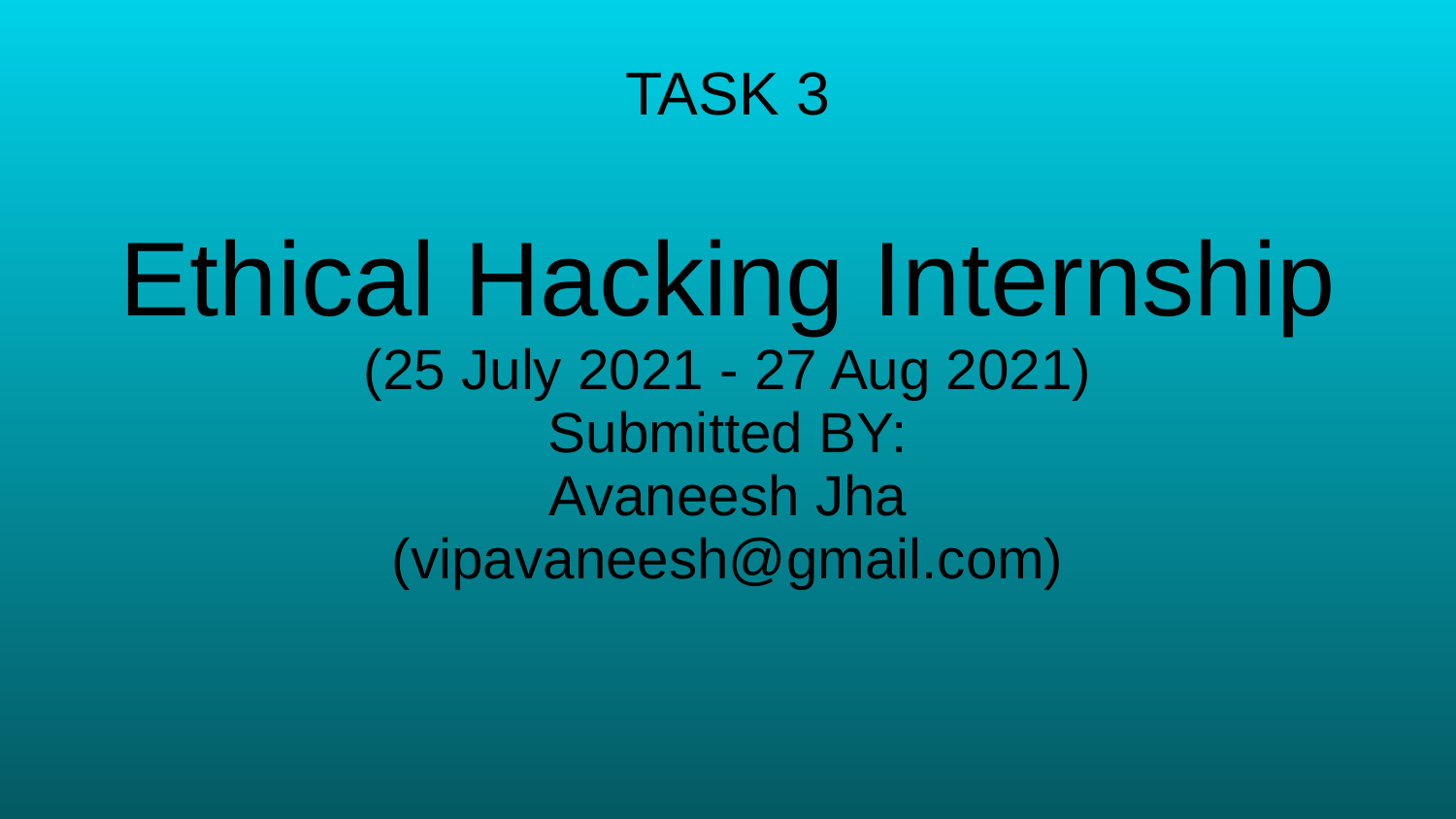

TASK 3
# Ethical Hacking Internship
(25 July 2021 - 27 Aug 2021)
Submitted BY:
Avaneesh Jha
(vipavaneesh@gmail.com)